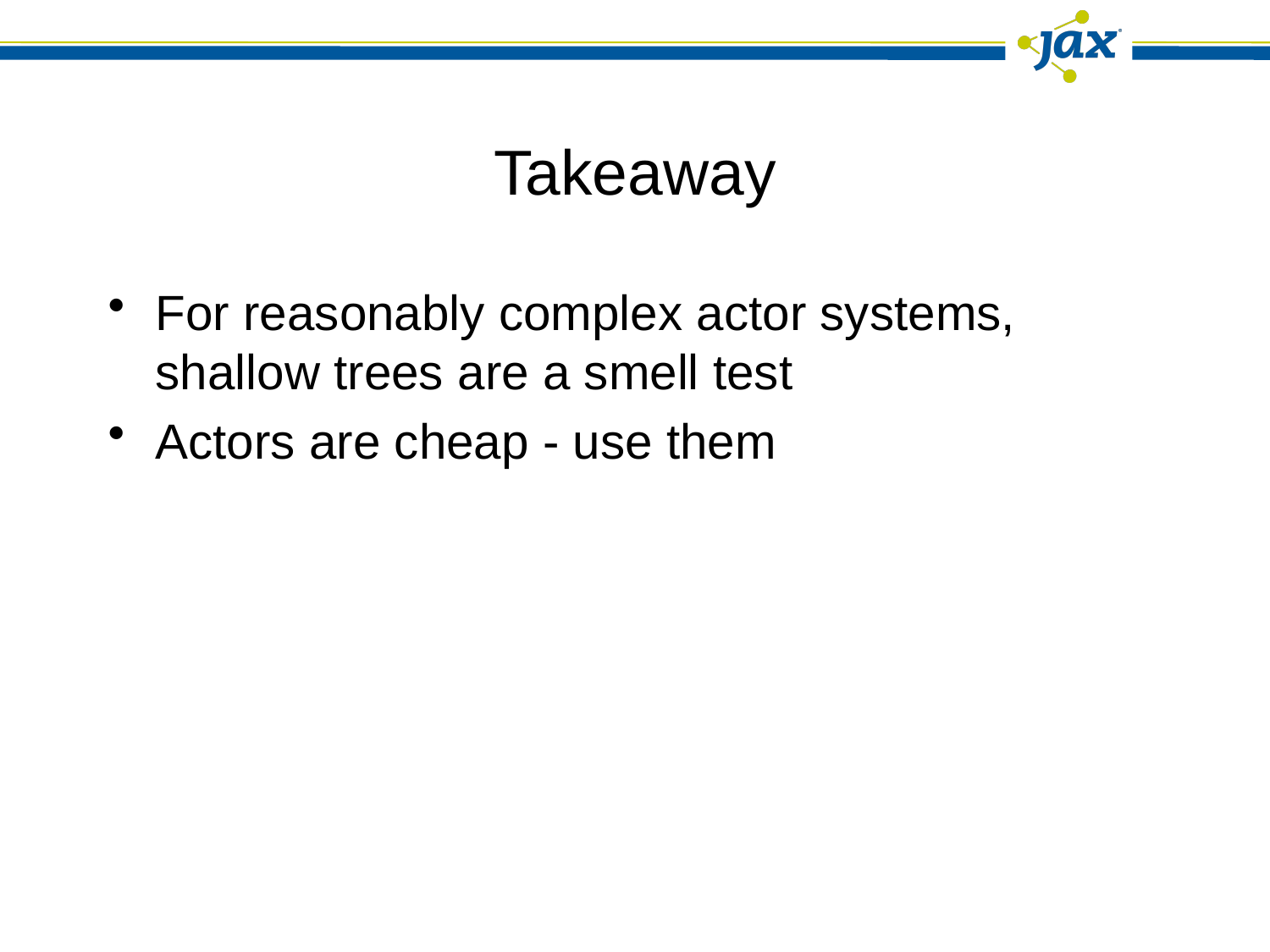

# Takeaway
For reasonably complex actor systems, shallow trees are a smell test
Actors are cheap - use them